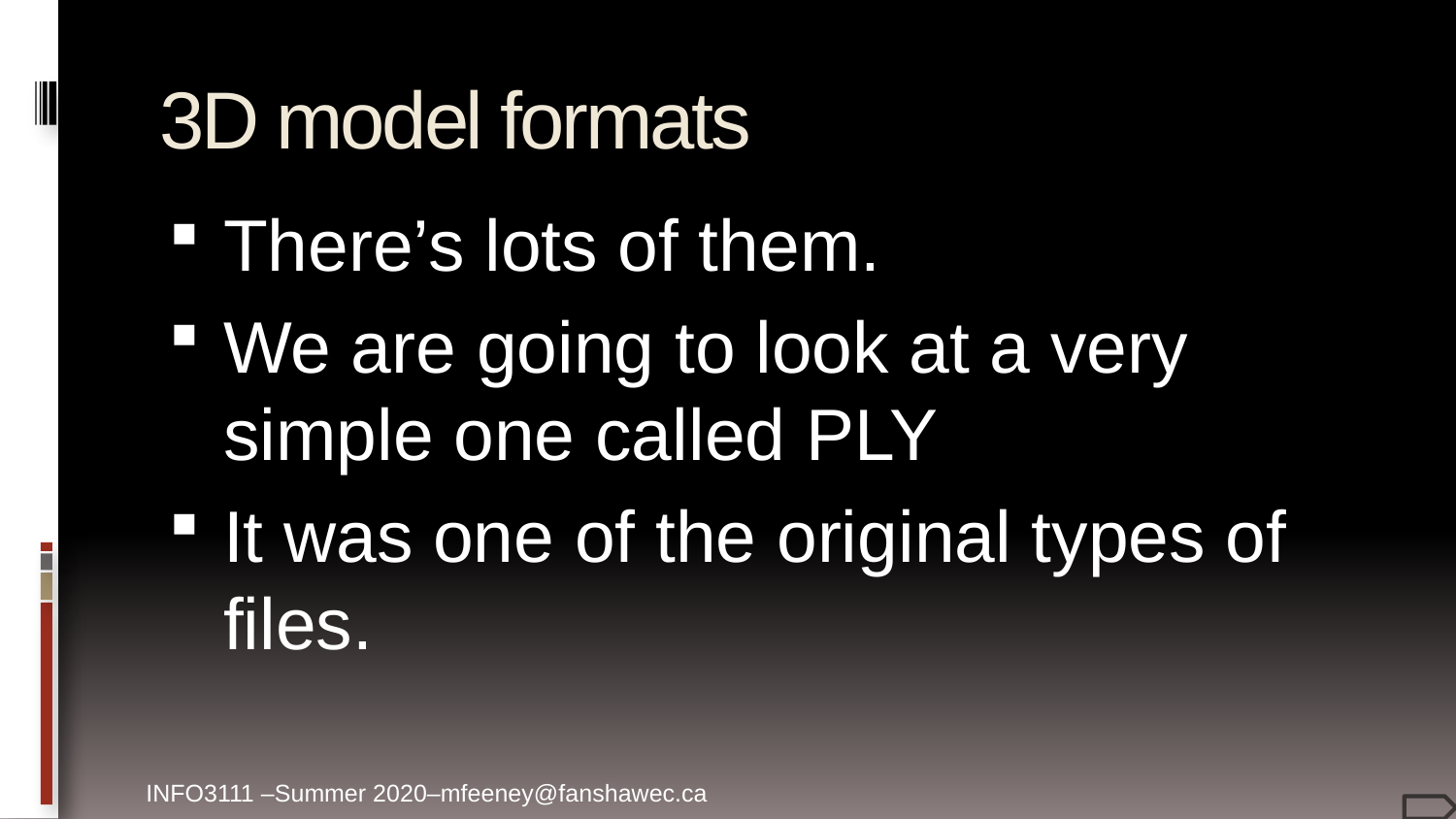

# 3D model formats
There’s lots of them.
We are going to look at a very simple one called PLY
It was one of the original types of files.